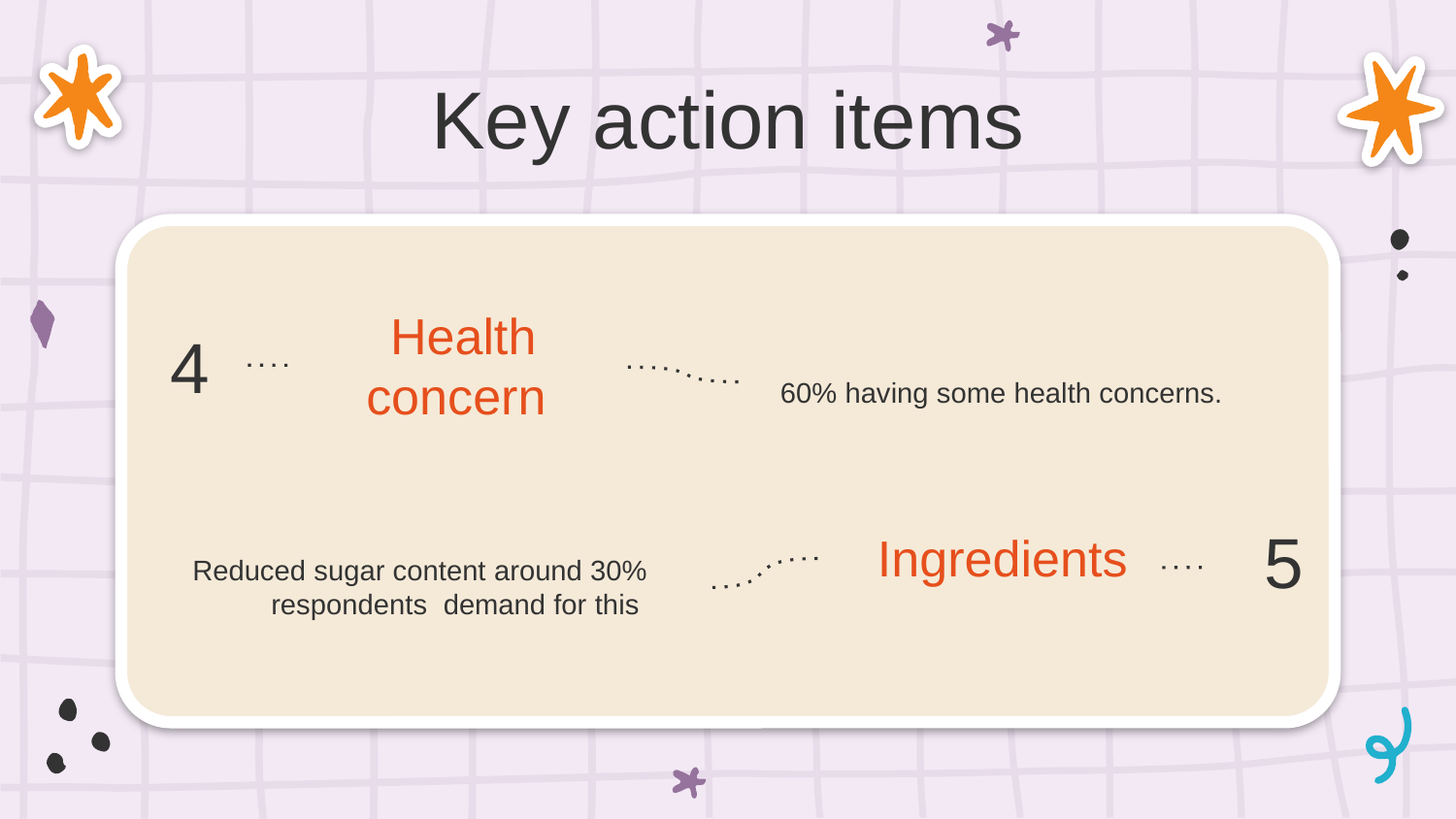

# Key action items

Health concern
4
60% having some health concerns.
Ingredients
Reduced sugar content around 30% respondents  demand for this
5